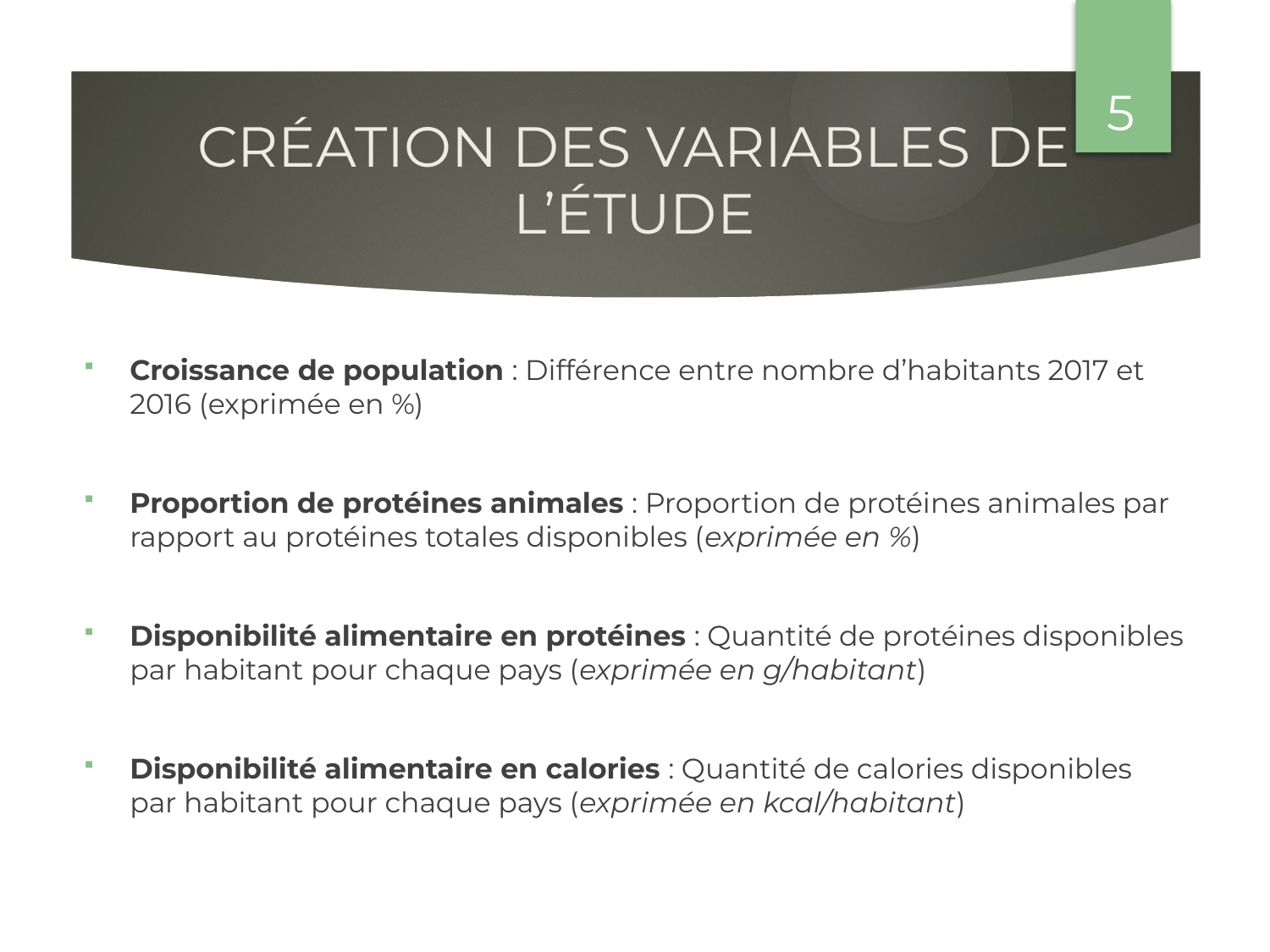

5
# Création des variables de l’étude
Croissance de population : Différence entre nombre d’habitants 2017 et 2016 (exprimée en %)

Proportion de protéines animales : Proportion de protéines animales par rapport au protéines totales disponibles (exprimée en %)

Disponibilité alimentaire en protéines : Quantité de protéines disponibles par habitant pour chaque pays (exprimée en g/habitant)

Disponibilité alimentaire en calories : Quantité de calories disponibles par habitant pour chaque pays (exprimée en kcal/habitant)